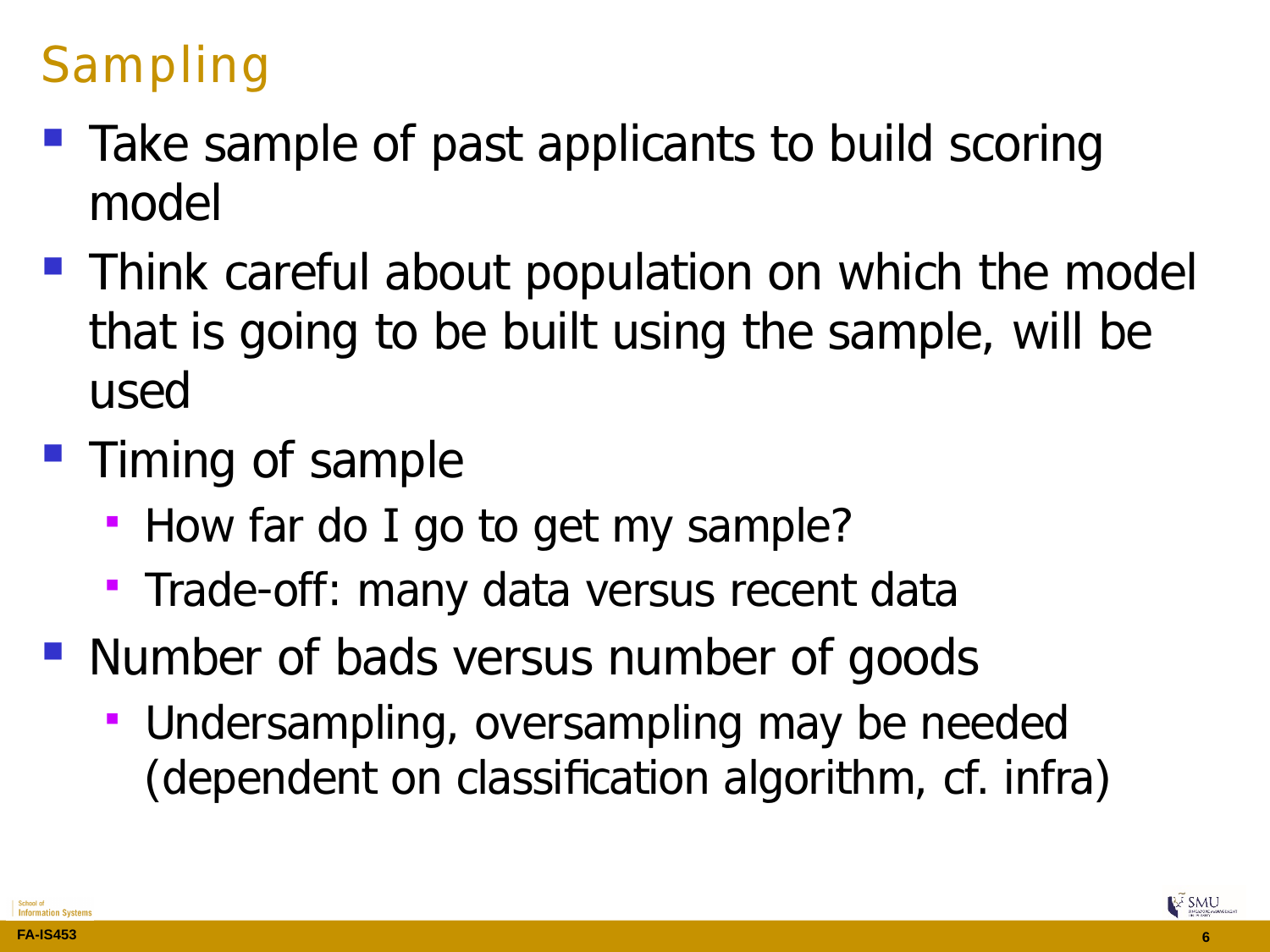

# Sampling
Take sample of past applicants to build scoring model
Think careful about population on which the model that is going to be built using the sample, will be used
Timing of sample
How far do I go to get my sample?
Trade-off: many data versus recent data
Number of bads versus number of goods
Undersampling, oversampling may be needed (dependent on classification algorithm, cf. infra)

6